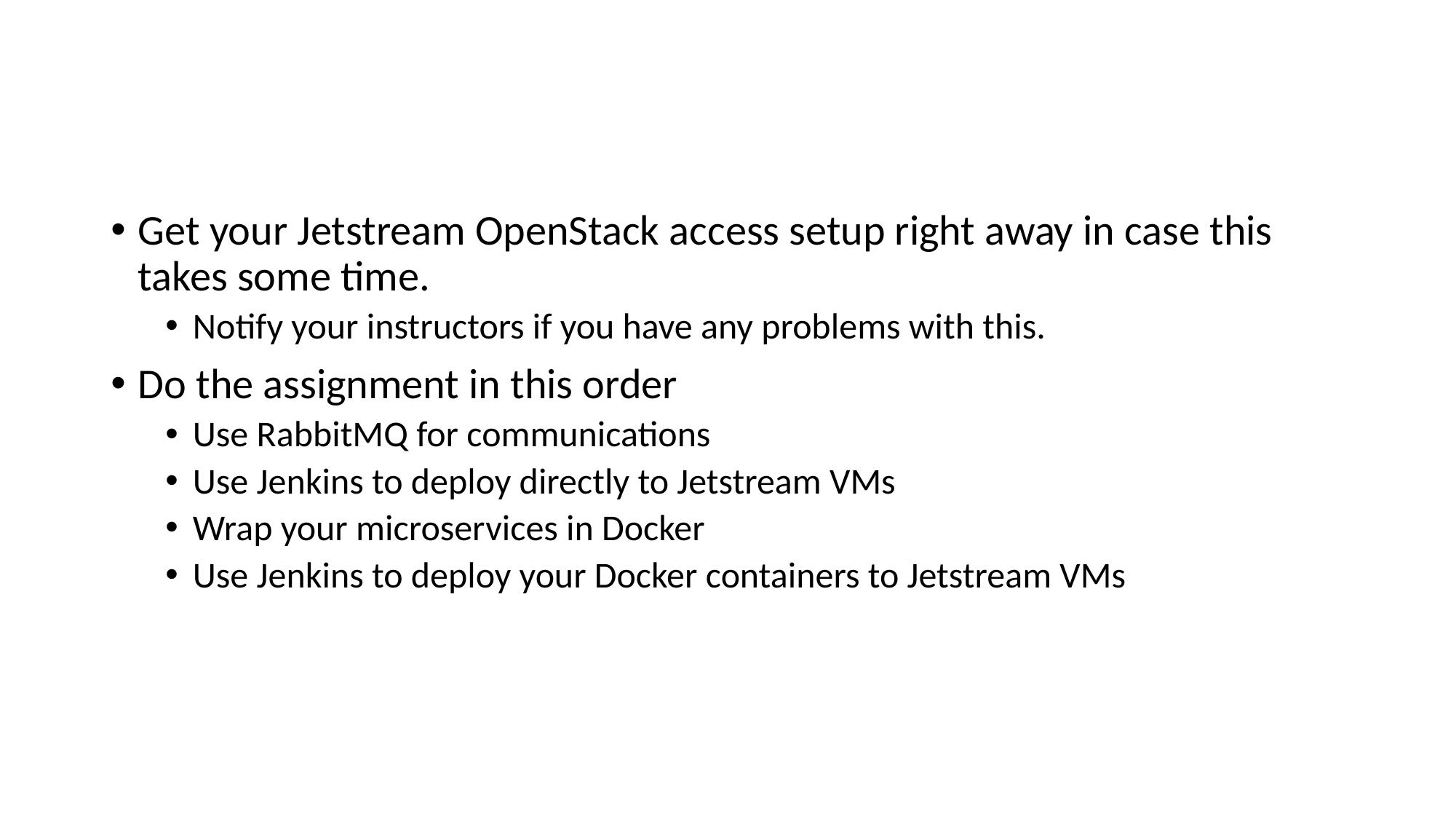

# Final Thoughts
Get your Jetstream OpenStack access setup right away in case this takes some time.
Notify your instructors if you have any problems with this.
Do the assignment in this order
Use RabbitMQ for communications
Use Jenkins to deploy directly to Jetstream VMs
Wrap your microservices in Docker
Use Jenkins to deploy your Docker containers to Jetstream VMs